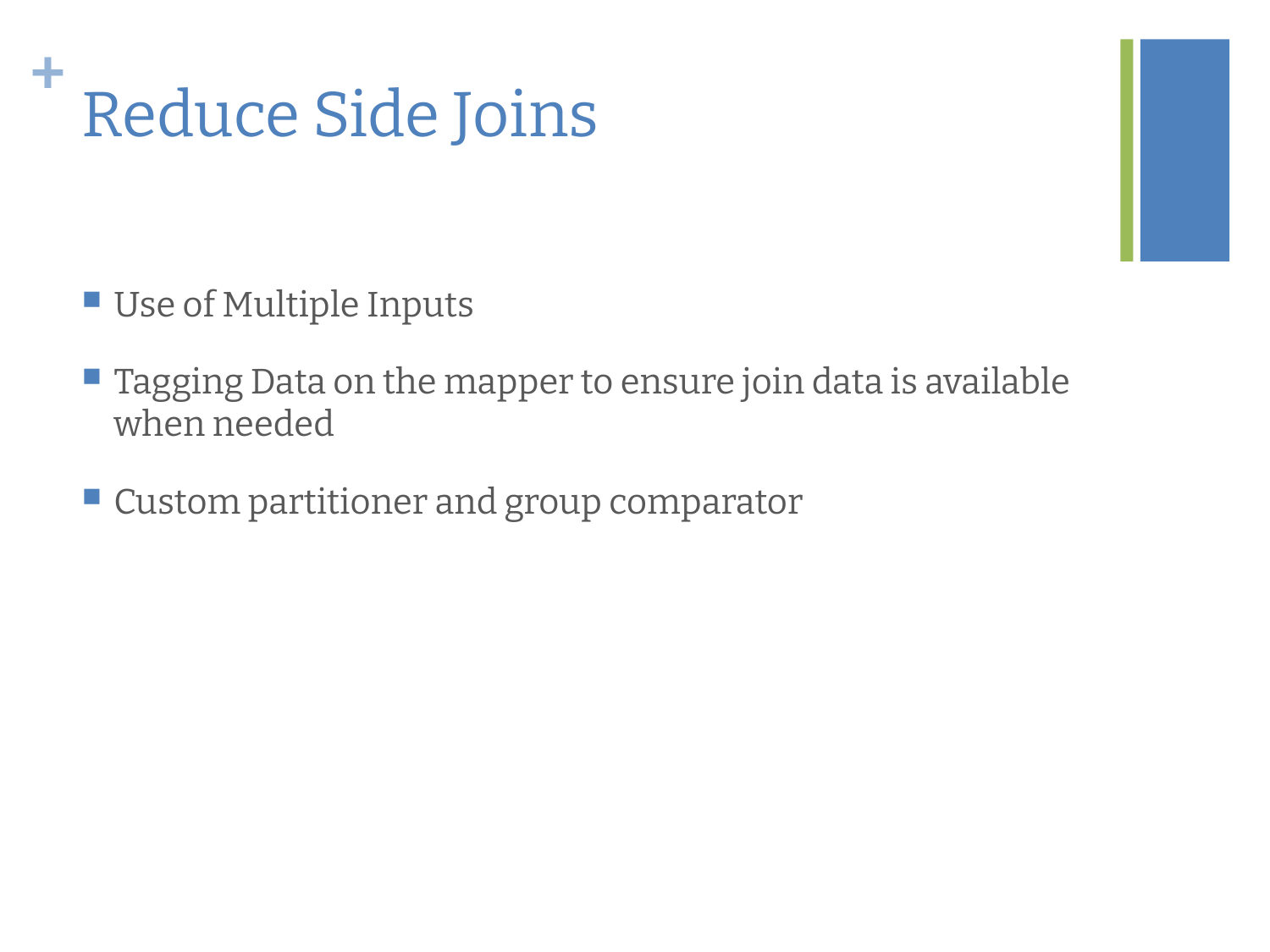

# Reduce Side Joins
Use of Multiple Inputs
Tagging Data on the mapper to ensure join data is available when needed
Custom partitioner and group comparator